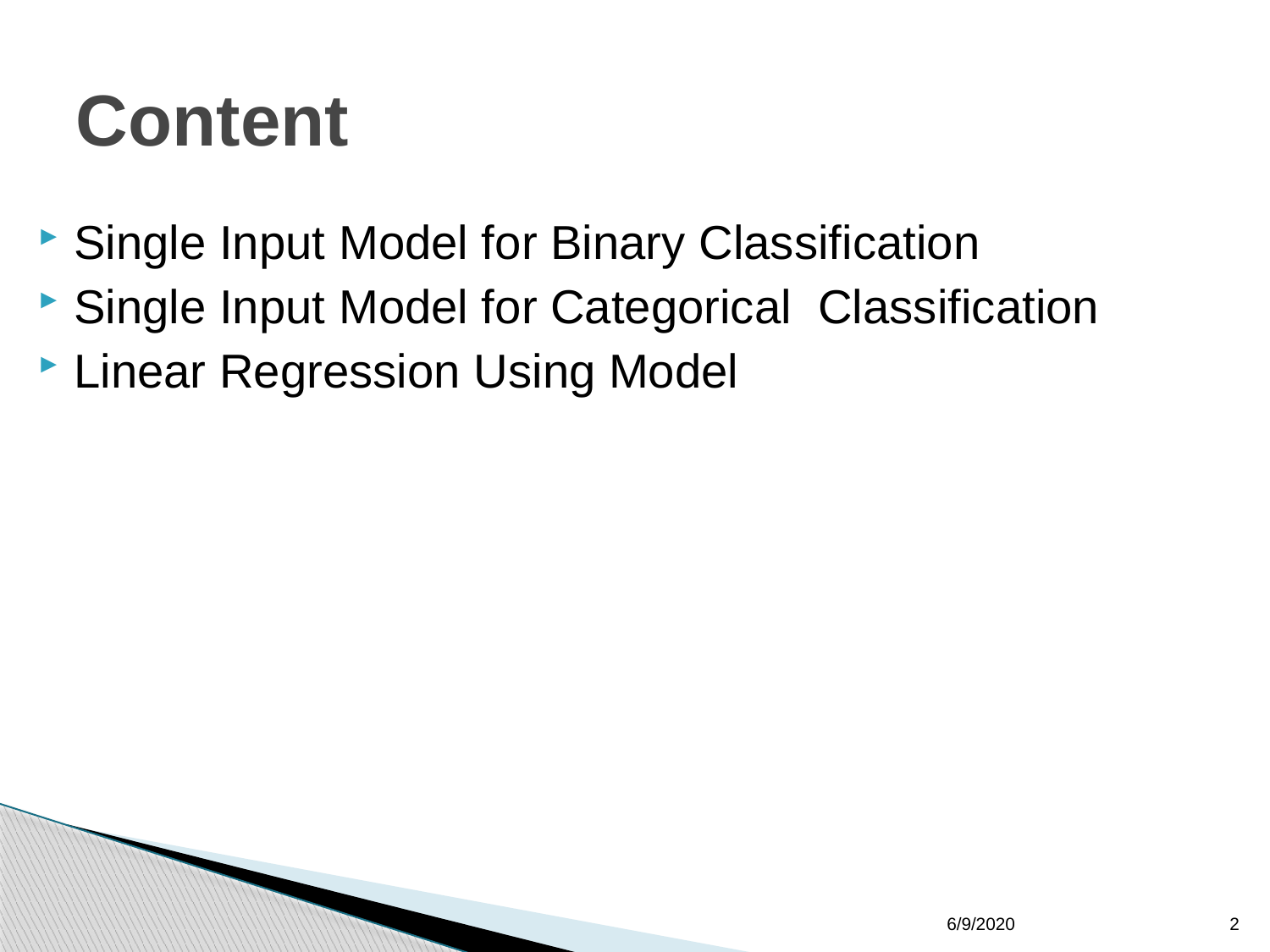

# Content
Single Input Model for Binary Classification
Single Input Model for Categorical  Classification
Linear Regression Using Model
6/9/2020
2